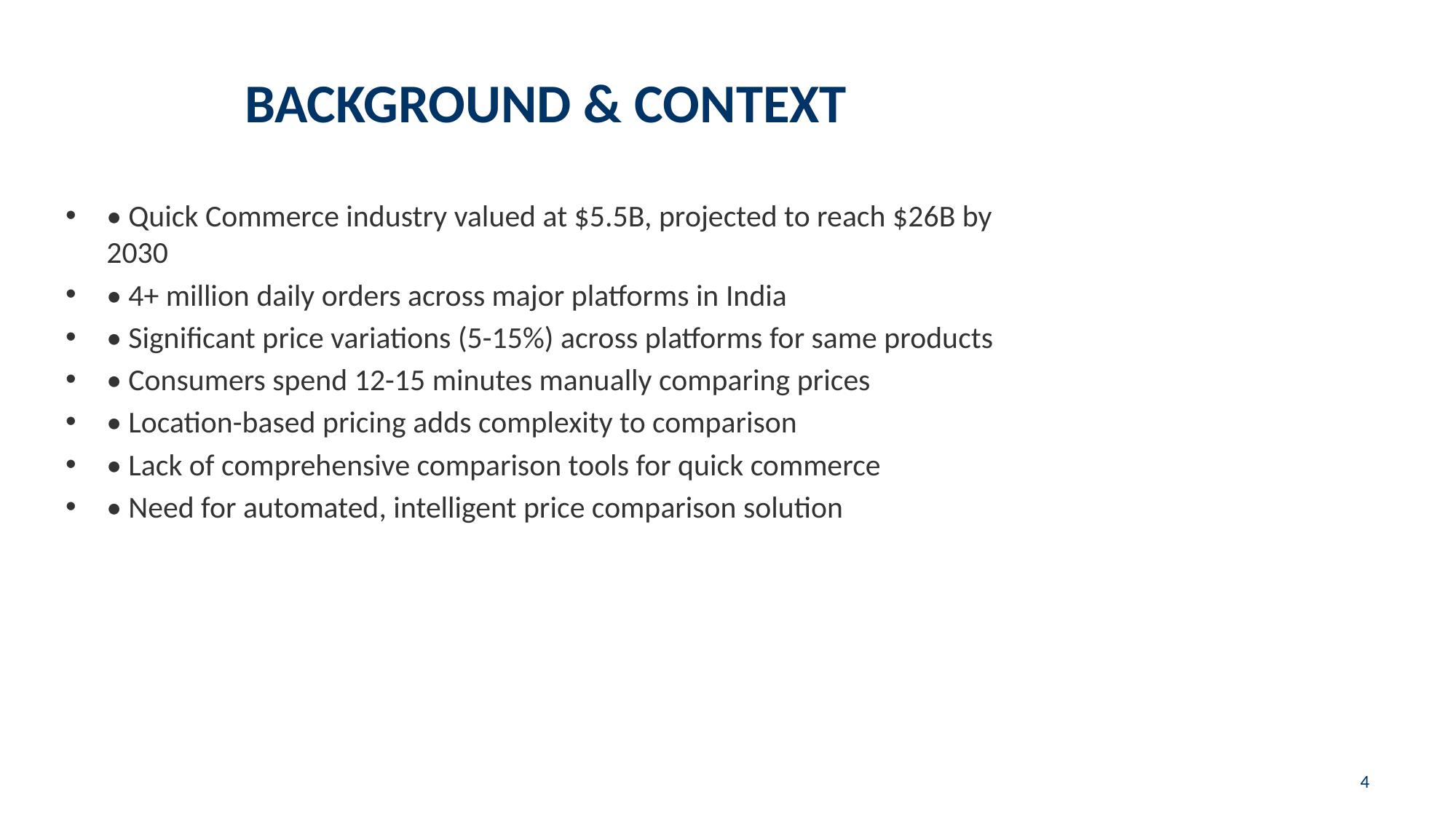

# BACKGROUND & CONTEXT
• Quick Commerce industry valued at $5.5B, projected to reach $26B by 2030
• 4+ million daily orders across major platforms in India
• Significant price variations (5-15%) across platforms for same products
• Consumers spend 12-15 minutes manually comparing prices
• Location-based pricing adds complexity to comparison
• Lack of comprehensive comparison tools for quick commerce
• Need for automated, intelligent price comparison solution
4